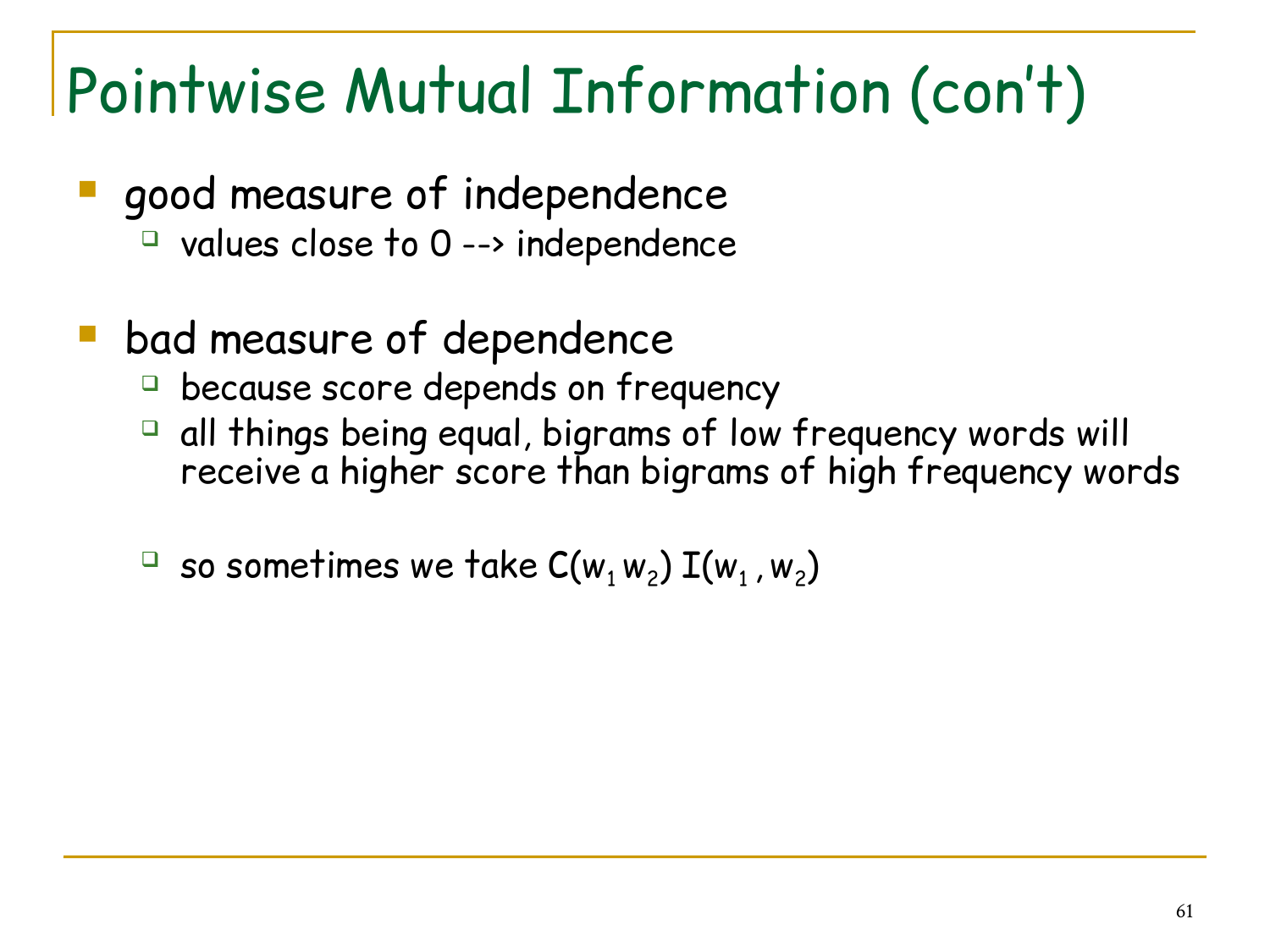

# Pointwise Mutual Information (con’t)
good measure of independence
values close to 0 --> independence

bad measure of dependence
because score depends on frequency
all things being equal, bigrams of low frequency words will receive a higher score than bigrams of high frequency words

so sometimes we take C(w1 w2) I(w1 , w2)

61